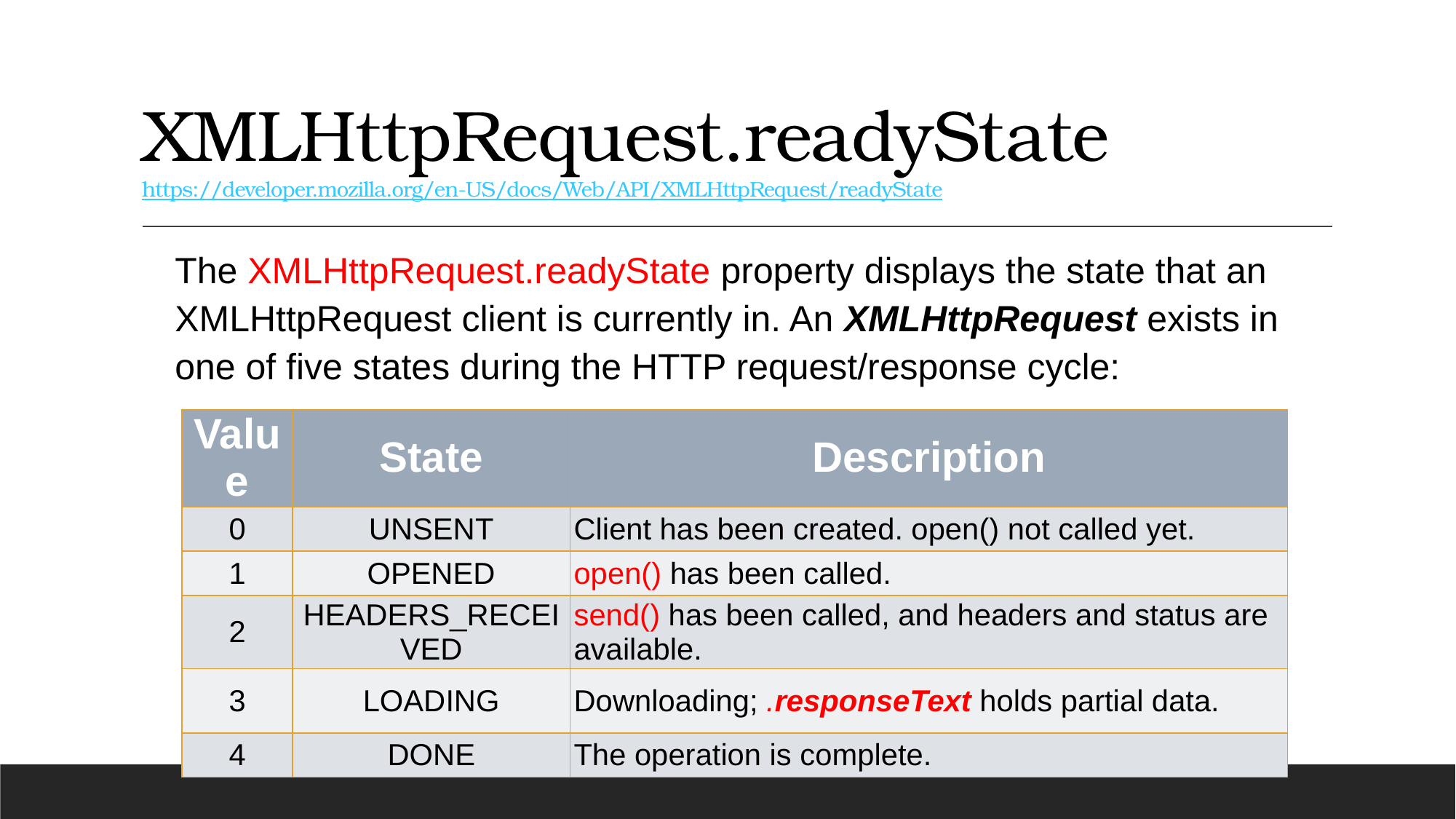

# XMLHttpRequest.readyState https://developer.mozilla.org/en-US/docs/Web/API/XMLHttpRequest/readyState
The XMLHttpRequest.readyState property displays the state that an XMLHttpRequest client is currently in. An XMLHttpRequest exists in one of five states during the HTTP request/response cycle:
| Value | State | Description |
| --- | --- | --- |
| 0 | UNSENT | Client has been created. open() not called yet. |
| 1 | OPENED | open() has been called. |
| 2 | HEADERS\_RECEIVED | send() has been called, and headers and status are available. |
| 3 | LOADING | Downloading; .responseText holds partial data. |
| 4 | DONE | The operation is complete. |